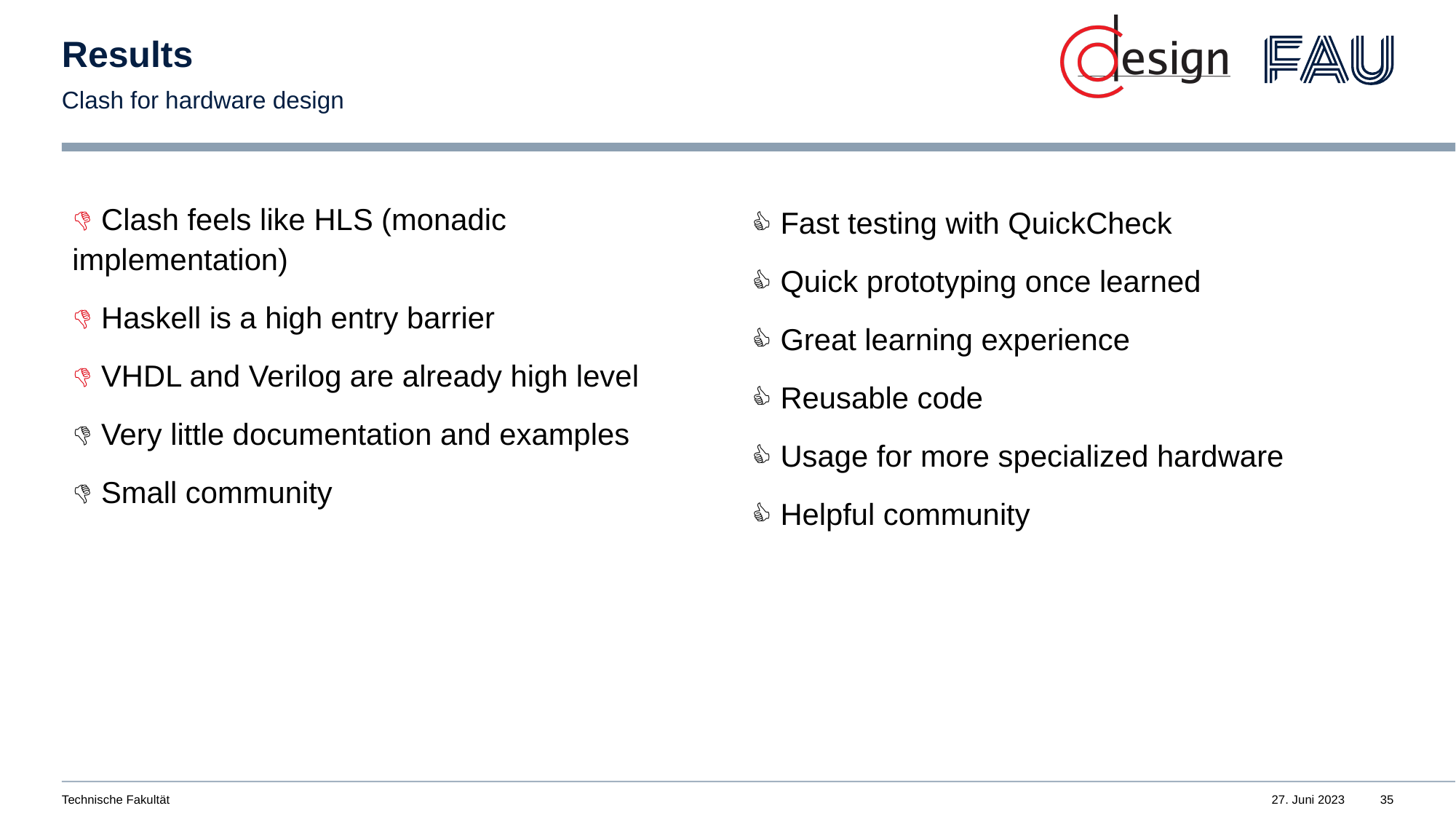

# Results
Clash for hardware design
👎 Clash feels like HLS (monadic implementation)
👎 Haskell is a high entry barrier
👎 VHDL and Verilog are already high level
👎 Very little documentation and examples
👎 Small community

👍 Fast testing with QuickCheck
👍 Quick prototyping once learned
👍 Great learning experience
👍 Reusable code
👍 Usage for more specialized hardware
👍 Helpful community

Technische Fakultät
27. Juni 2023
35